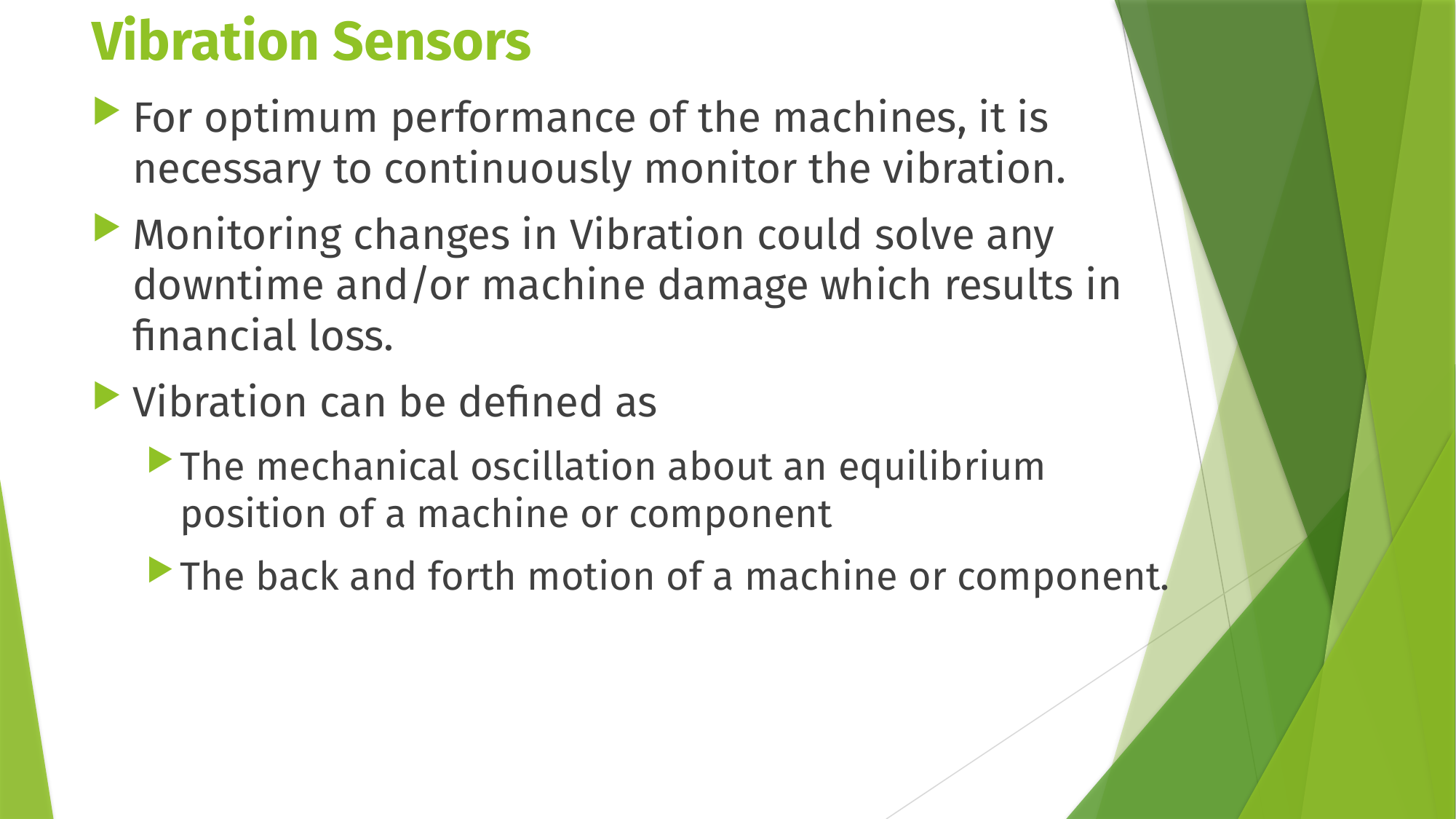

# Vibration Sensors
For optimum performance of the machines, it is necessary to continuously monitor the vibration.
Monitoring changes in Vibration could solve any downtime and/or machine damage which results in financial loss.
Vibration can be defined as
The mechanical oscillation about an equilibrium position of a machine or component
The back and forth motion of a machine or component.